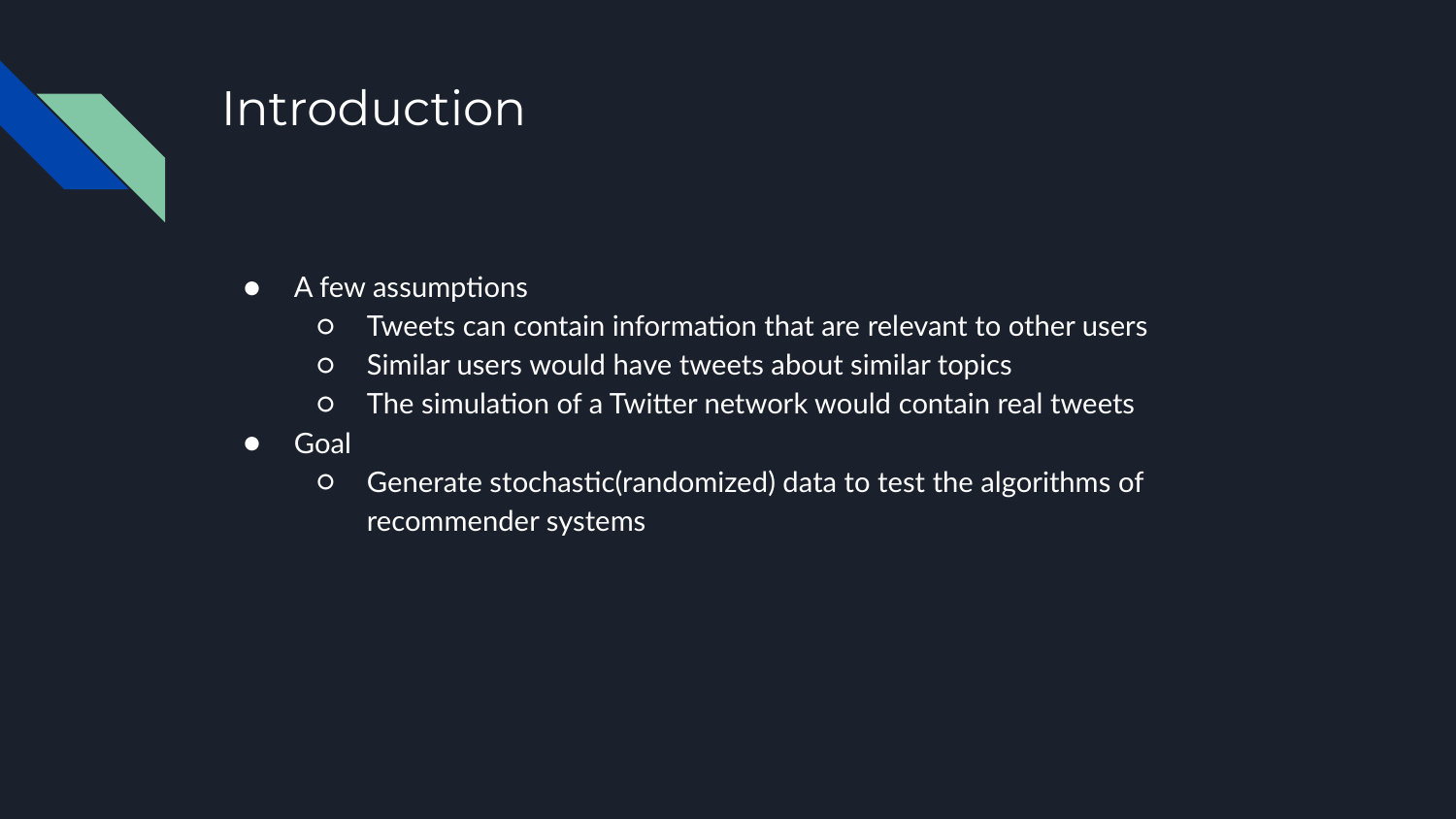

# Introduction

A few assumptions
Tweets can contain information that are relevant to other users
Similar users would have tweets about similar topics
The simulation of a Twitter network would contain real tweets
Goal
Generate stochastic(randomized) data to test the algorithms of recommender systems